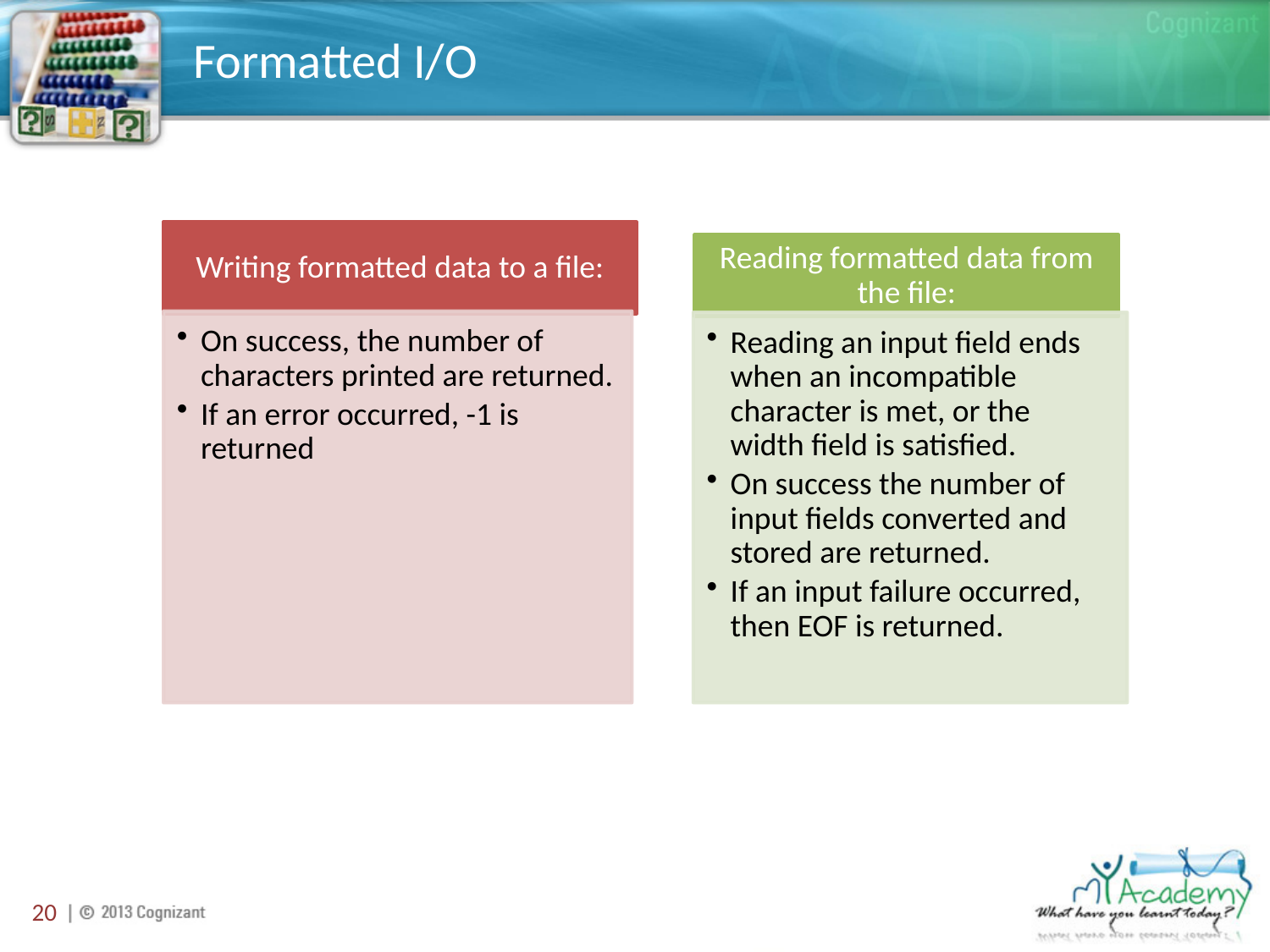

# Formatted I/O
Writing formatted data to a file:
On success, the number of characters printed are returned.
If an error occurred, -1 is returned
Reading formatted data from the file:
Reading an input field ends when an incompatible character is met, or the width field is satisfied.
On success the number of input fields converted and stored are returned.
If an input failure occurred, then EOF is returned.
20